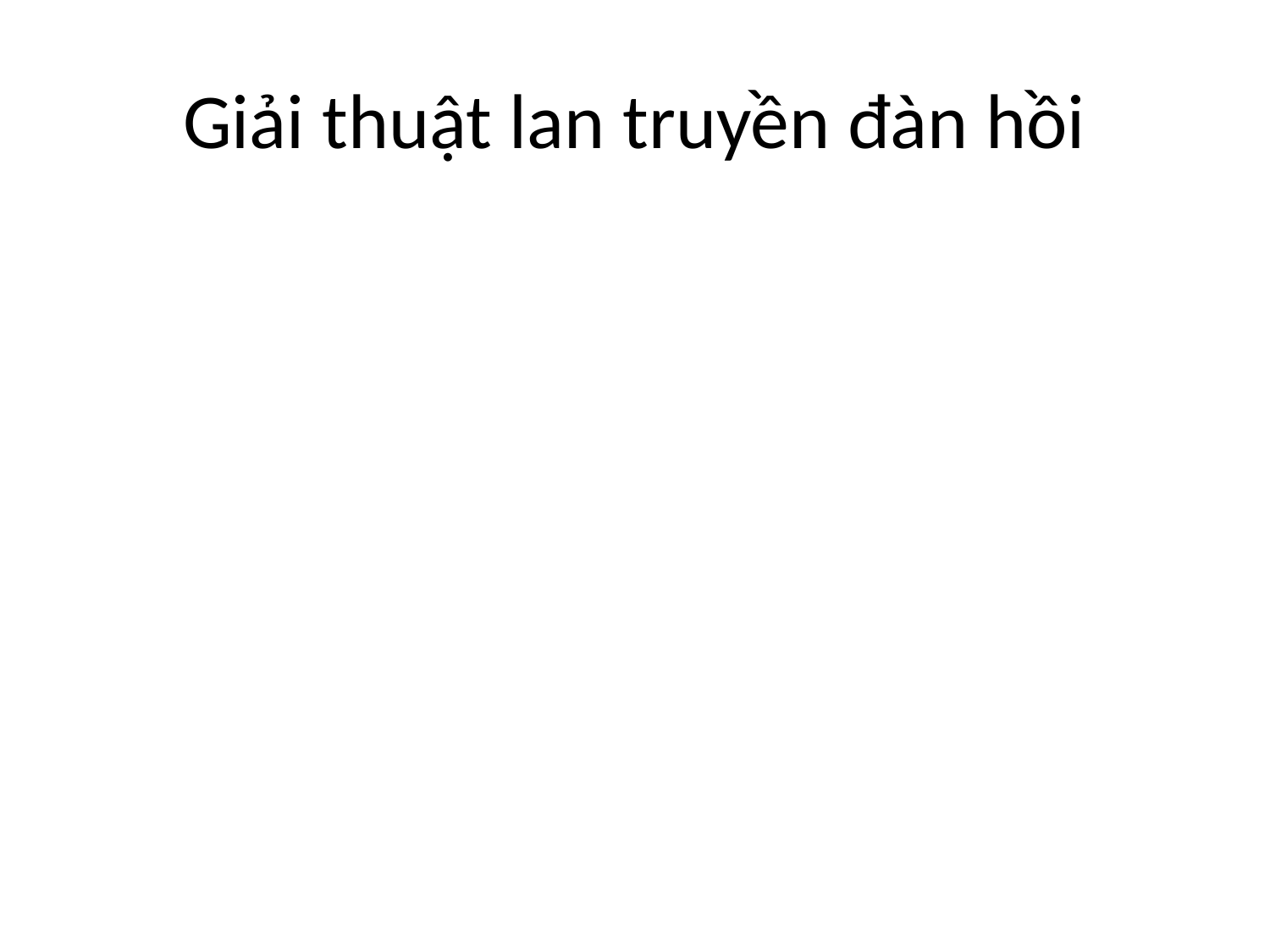

# Giải thuật lan truyền đàn hồi